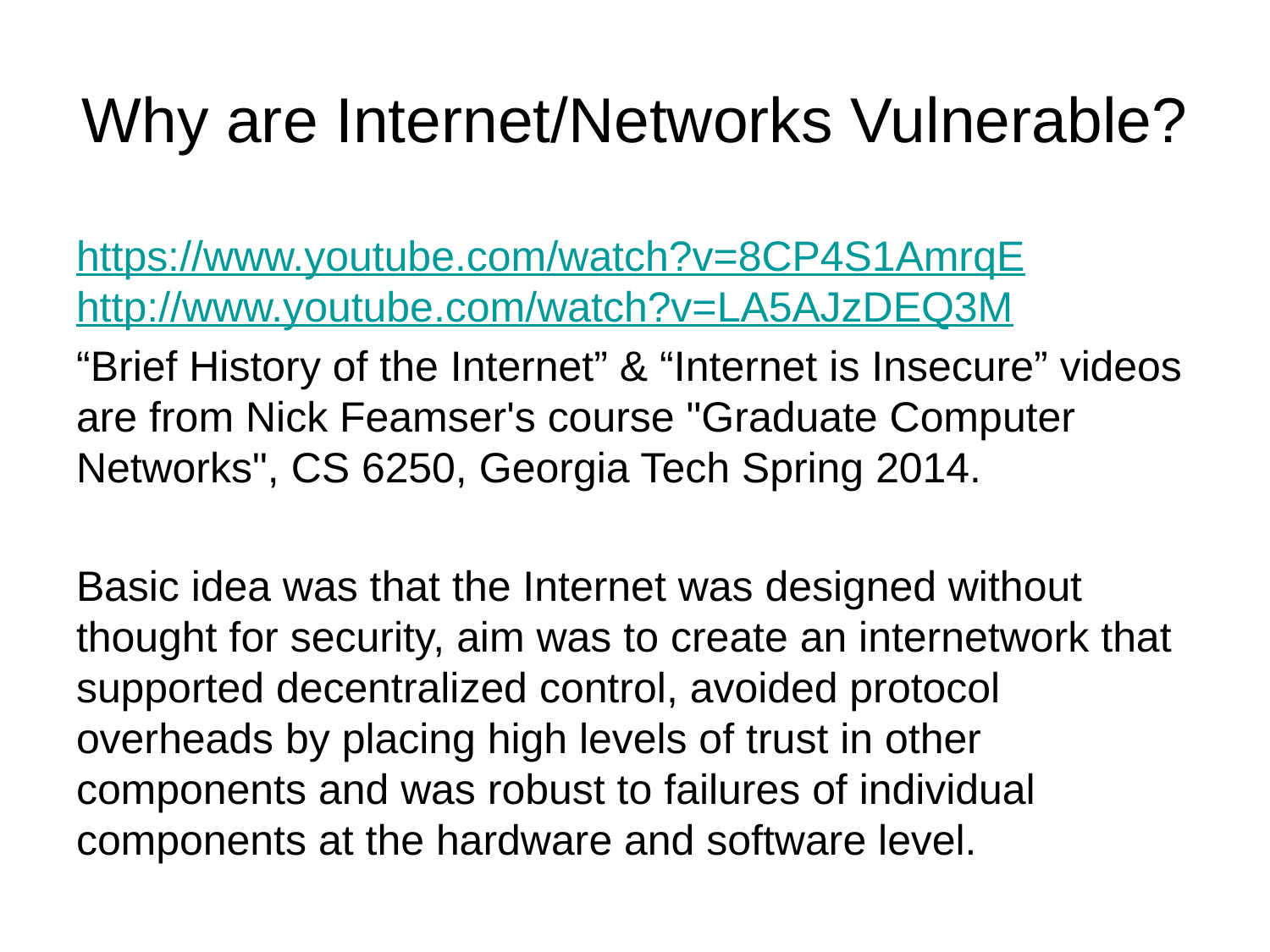

# Why are Internet/Networks Vulnerable?
https://www.youtube.com/watch?v=8CP4S1AmrqE
http://www.youtube.com/watch?v=LA5AJzDEQ3M
“Brief History of the Internet” & “Internet is Insecure” videos are from Nick Feamser's course "Graduate Computer Networks", CS 6250, Georgia Tech Spring 2014.

Basic idea was that the Internet was designed without thought for security, aim was to create an internetwork that supported decentralized control, avoided protocol overheads by placing high levels of trust in other components and was robust to failures of individual components at the hardware and software level.